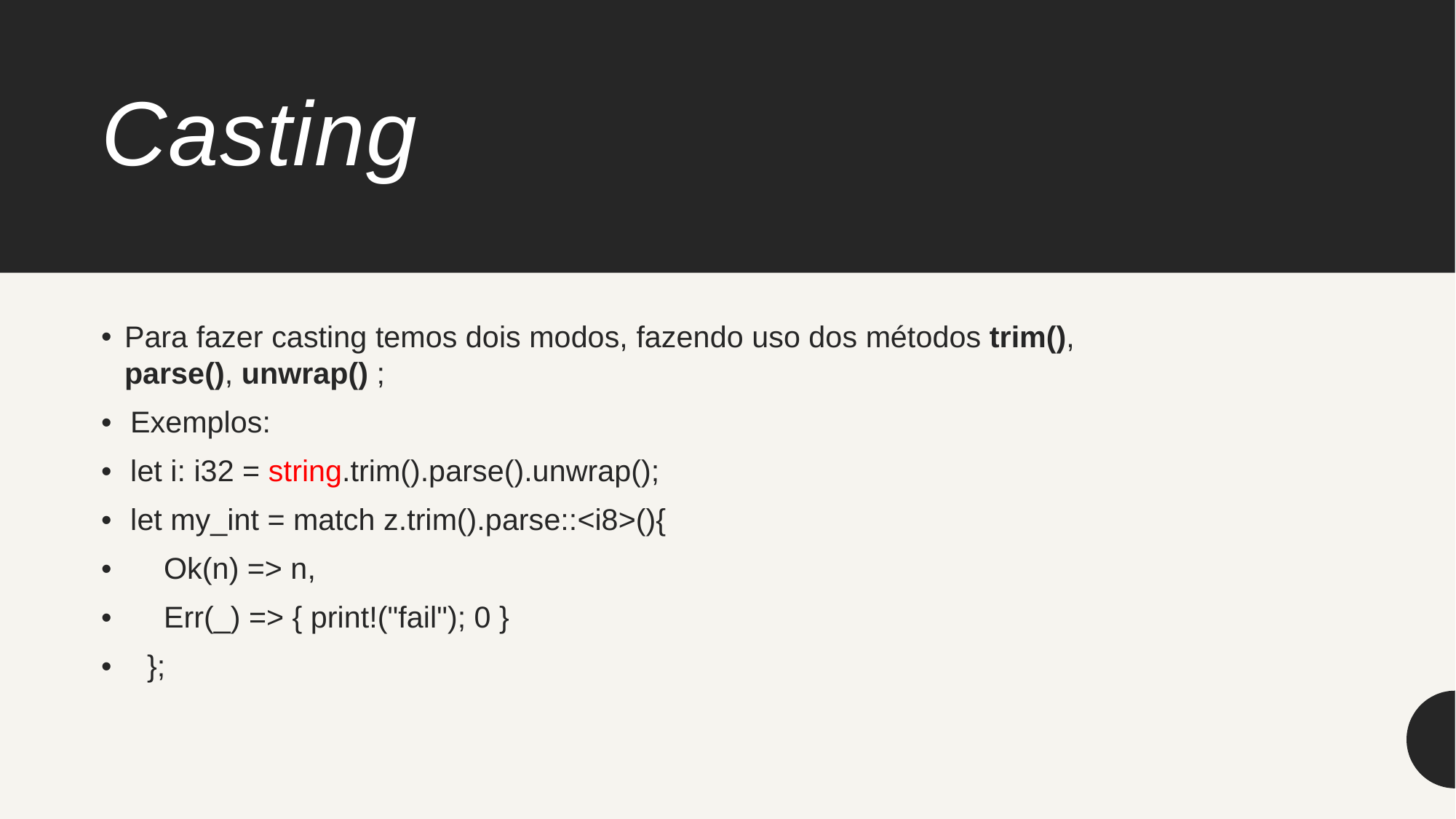

# Casting
Para fazer casting temos dois modos, fazendo uso dos métodos trim(), parse(), unwrap() ;
Exemplos:
let i: i32 = string.trim().parse().unwrap();
let my_int = match z.trim().parse::<i8>(){
    Ok(n) => n,
    Err(_) => { print!("fail"); 0 }
  };